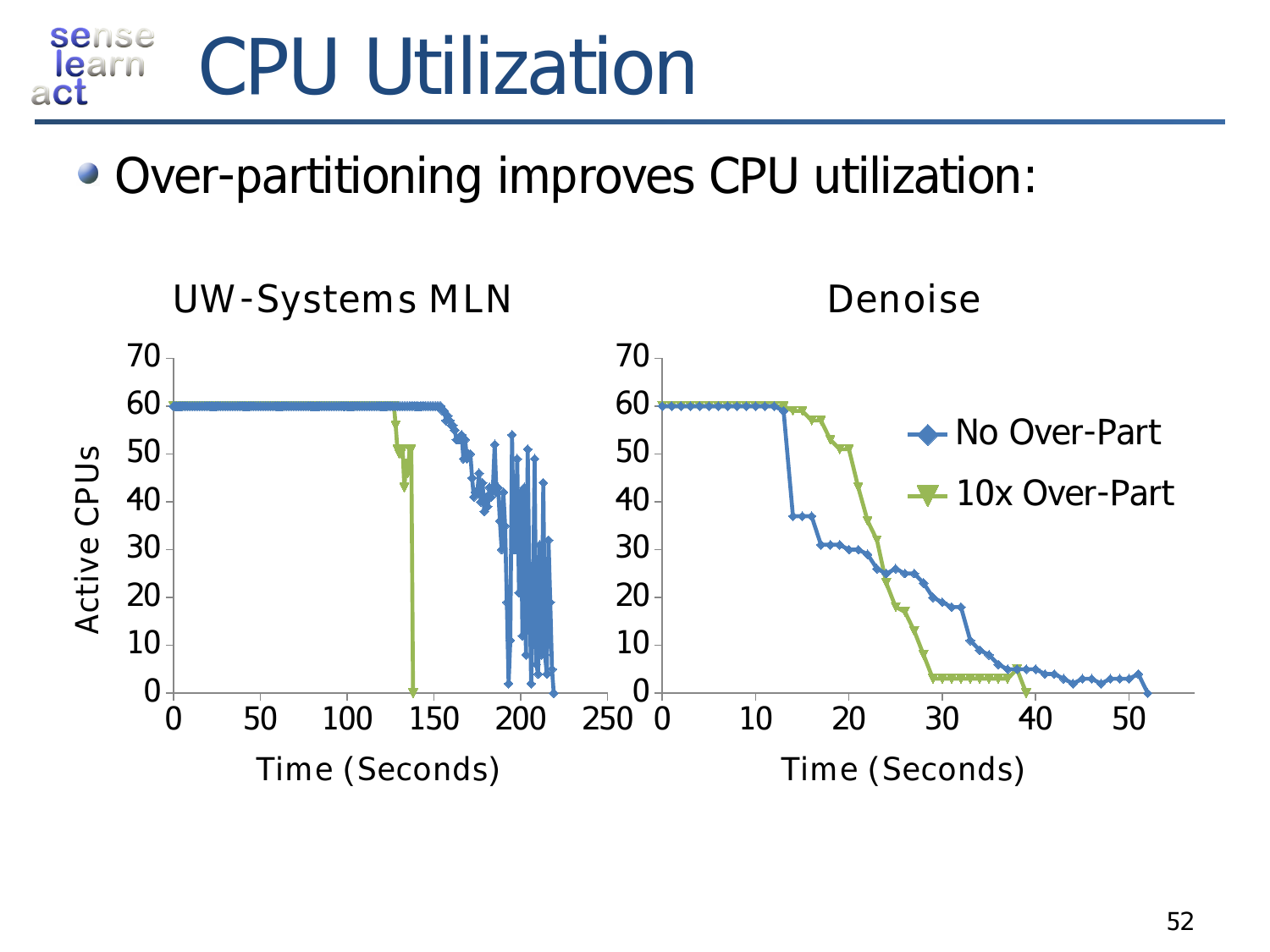

# CPU Utilization
Over-partitioning improves CPU utilization:

### Chart: UW-Systems MLN

| Category | 1xFactor | 10xFactor |
|---|---|---|

### Chart: Denoise

| Category | No Over-Part | 10x Over-Part |
|---|---|---|
52